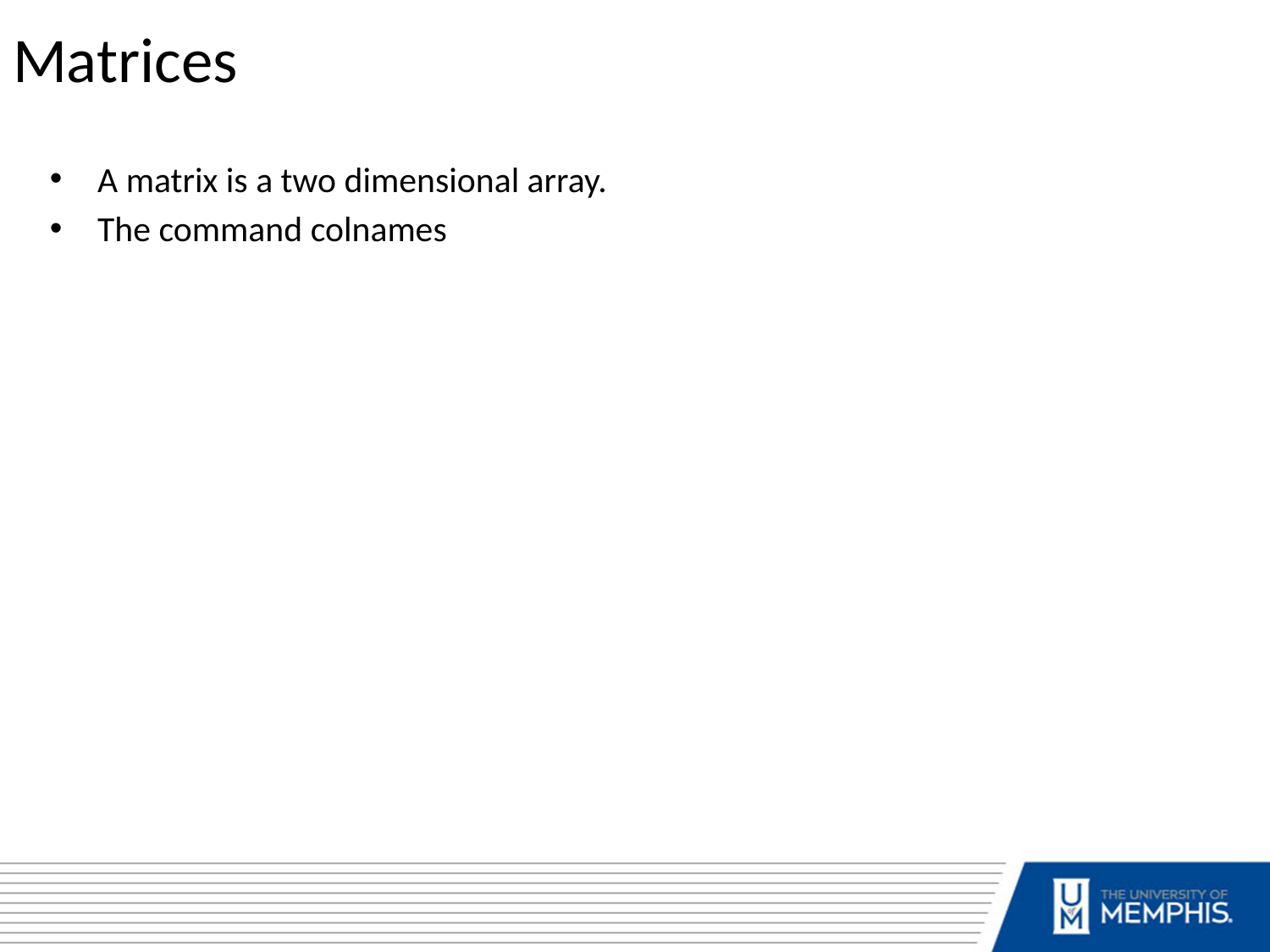

Matrices
A matrix is a two dimensional array.
The command colnames